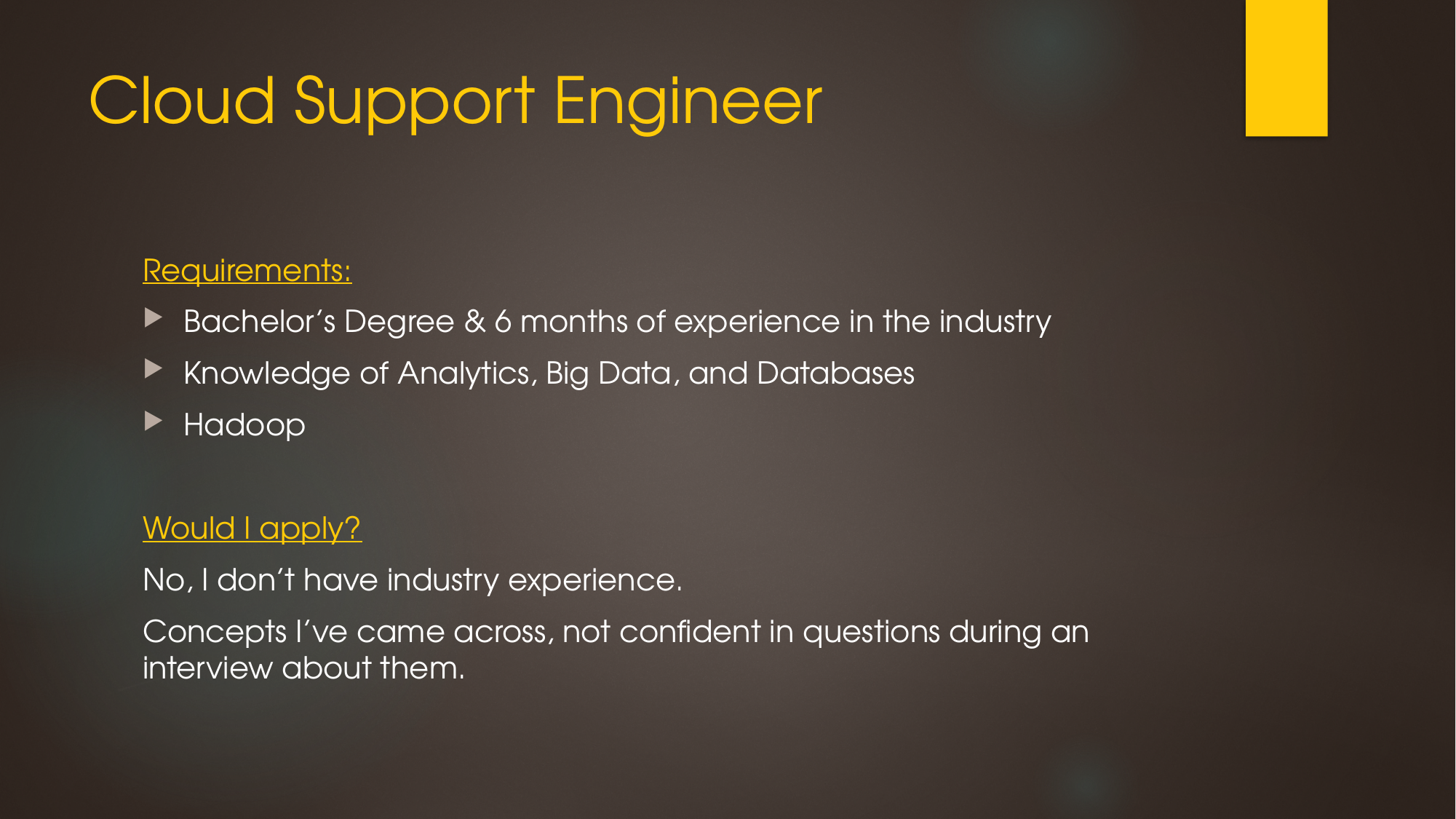

# Cloud Support Engineer
Requirements:
Bachelor’s Degree & 6 months of experience in the industry
Knowledge of Analytics, Big Data, and Databases
Hadoop

Would I apply?
No, I don’t have industry experience.
Concepts I’ve came across, not confident in questions during an interview about them.